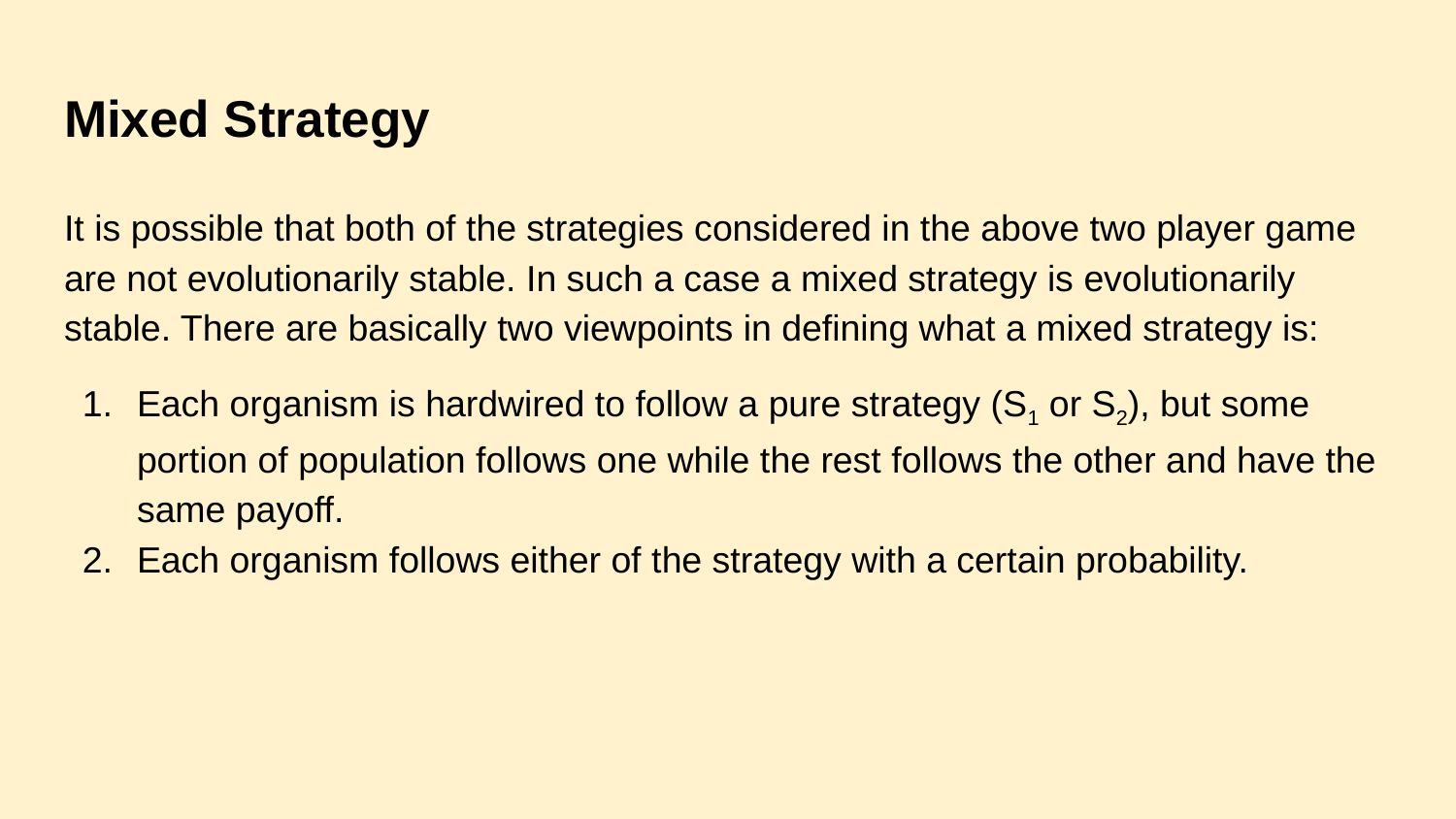

# Mixed Strategy
It is possible that both of the strategies considered in the above two player game are not evolutionarily stable. In such a case a mixed strategy is evolutionarily stable. There are basically two viewpoints in defining what a mixed strategy is:
Each organism is hardwired to follow a pure strategy (S1 or S2), but some portion of population follows one while the rest follows the other and have the same payoff.
Each organism follows either of the strategy with a certain probability.